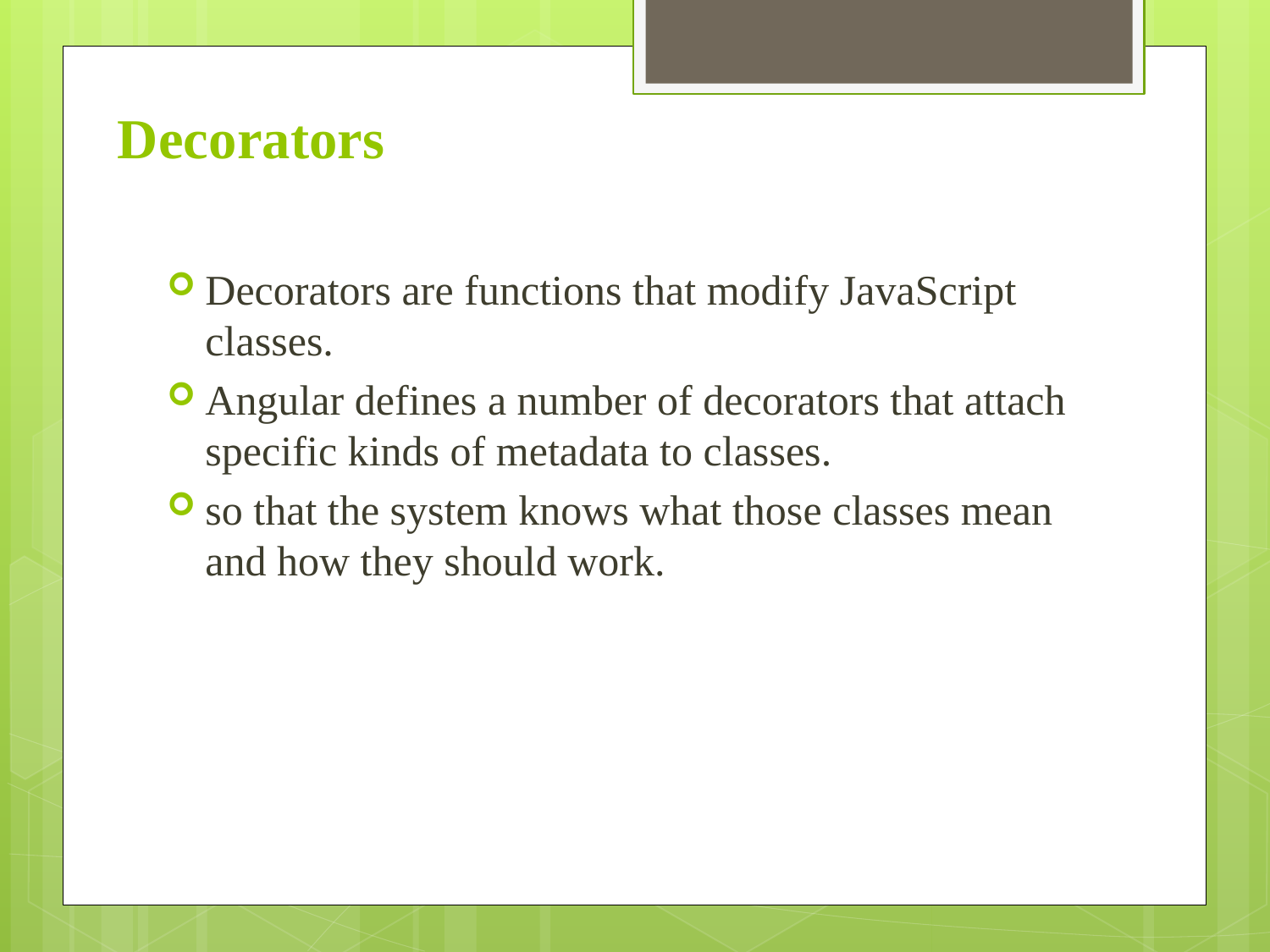

# Decorators
Decorators are functions that modify JavaScript classes.
Angular defines a number of decorators that attach specific kinds of metadata to classes.
so that the system knows what those classes mean and how they should work.